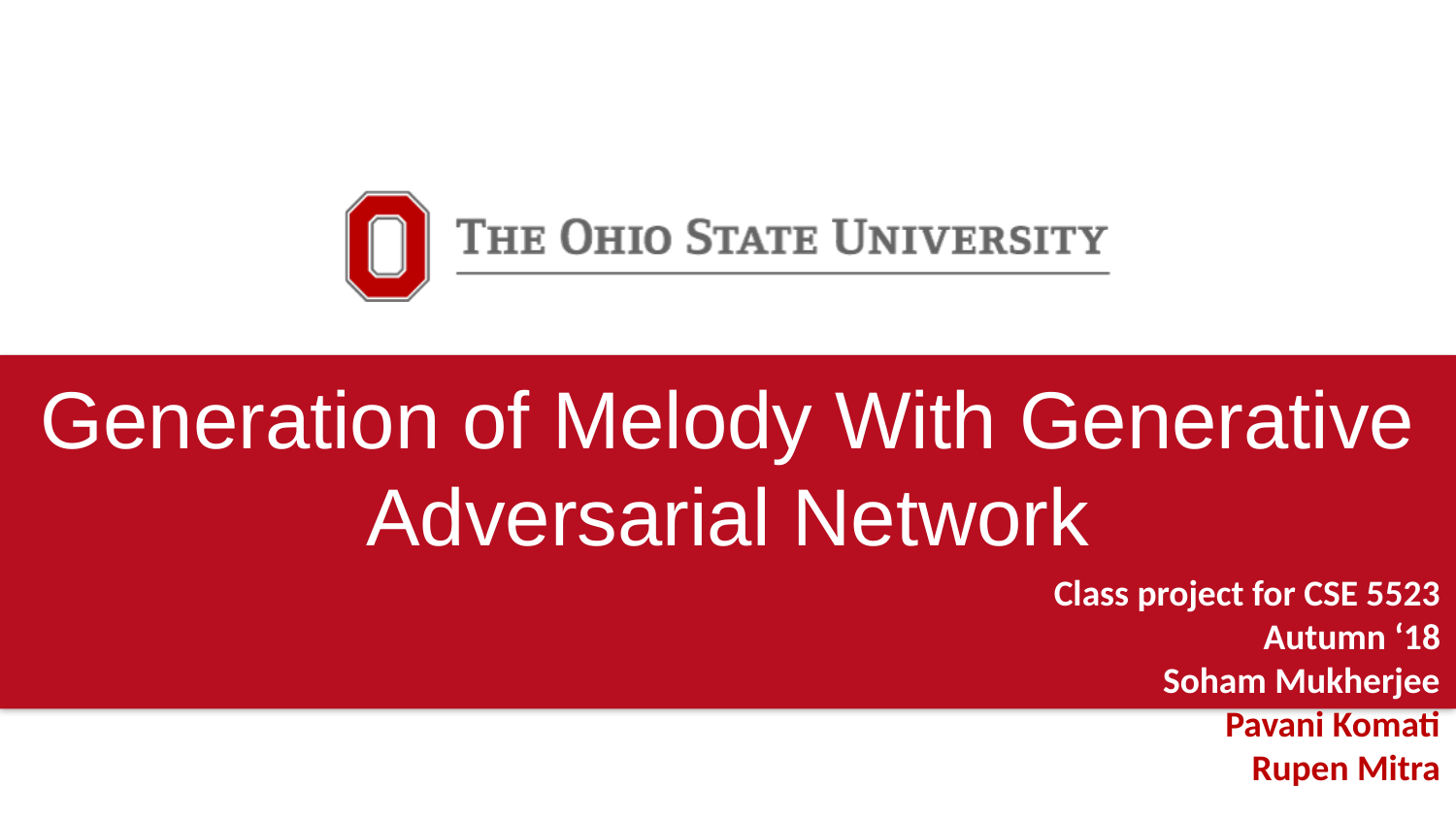

Generation of Melody With Generative Adversarial Network
Class project for CSE 5523
Autumn ‘18
Soham Mukherjee
Pavani Komati
Rupen Mitra